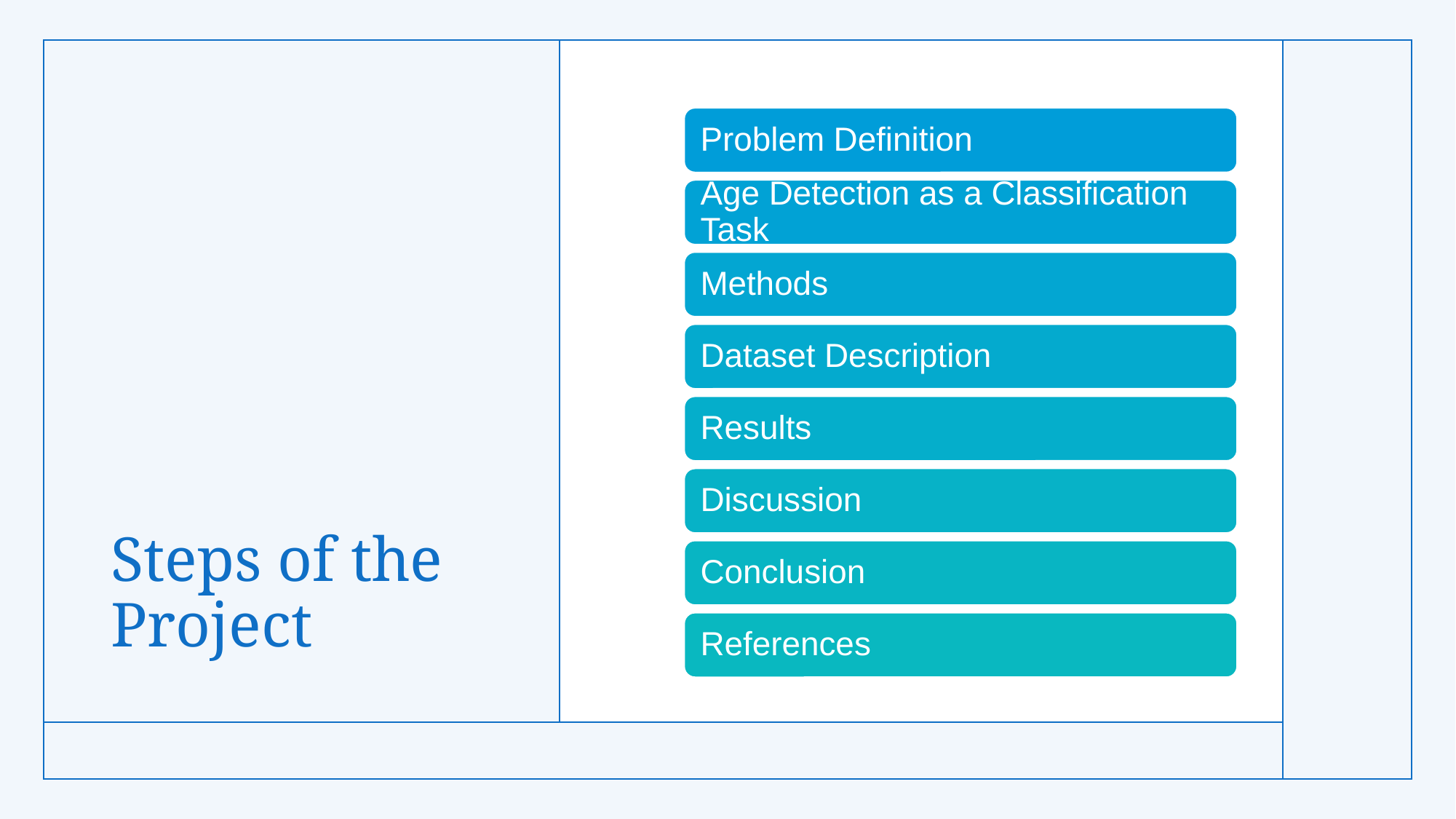

Problem Definition
Age Detection as a Classification Task
Methods
Dataset Description
Results
Discussion
Conclusion
References
# Steps of the Project